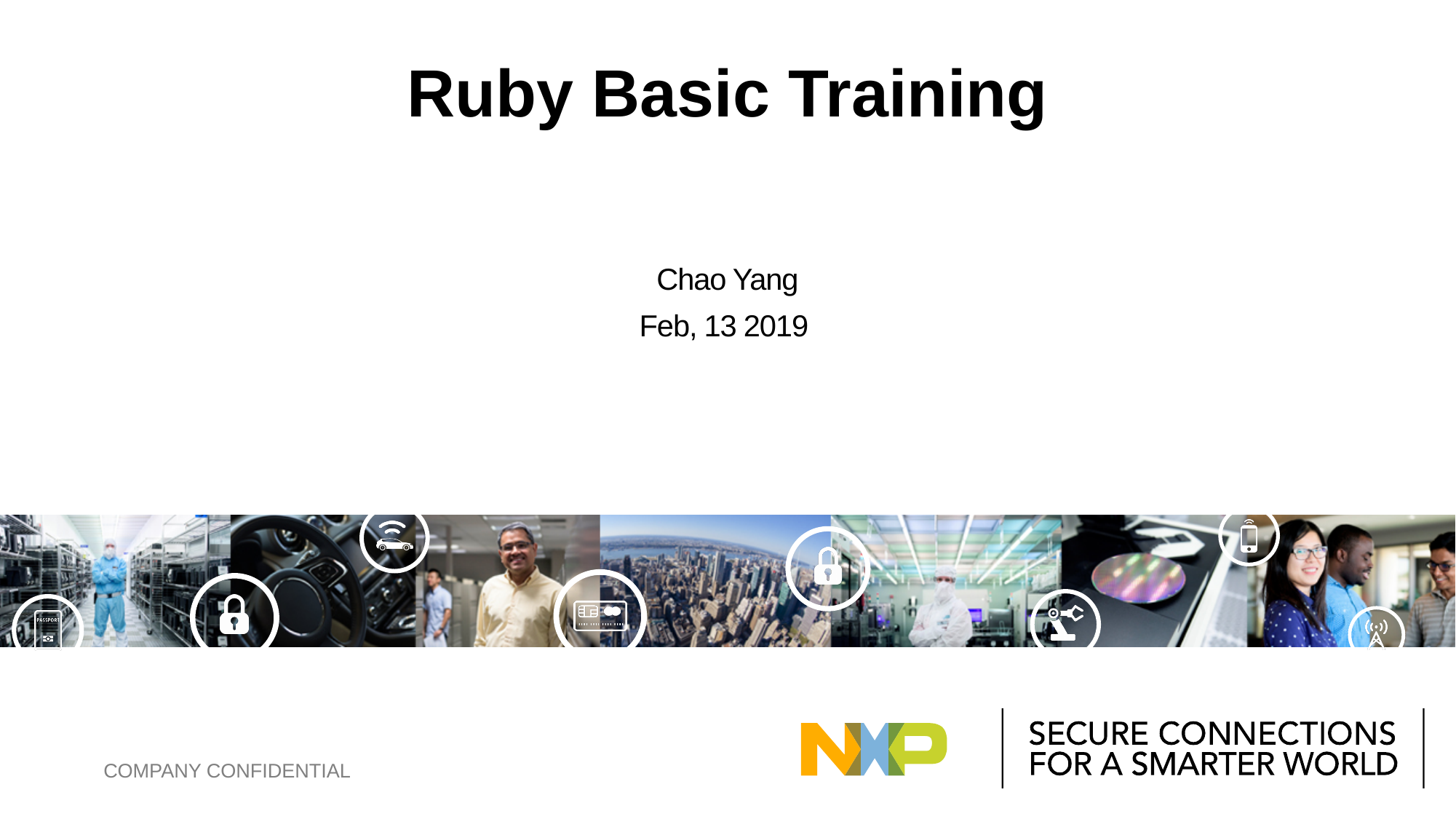

Ruby Basic Training
Chao Yang
Feb, 13 2019